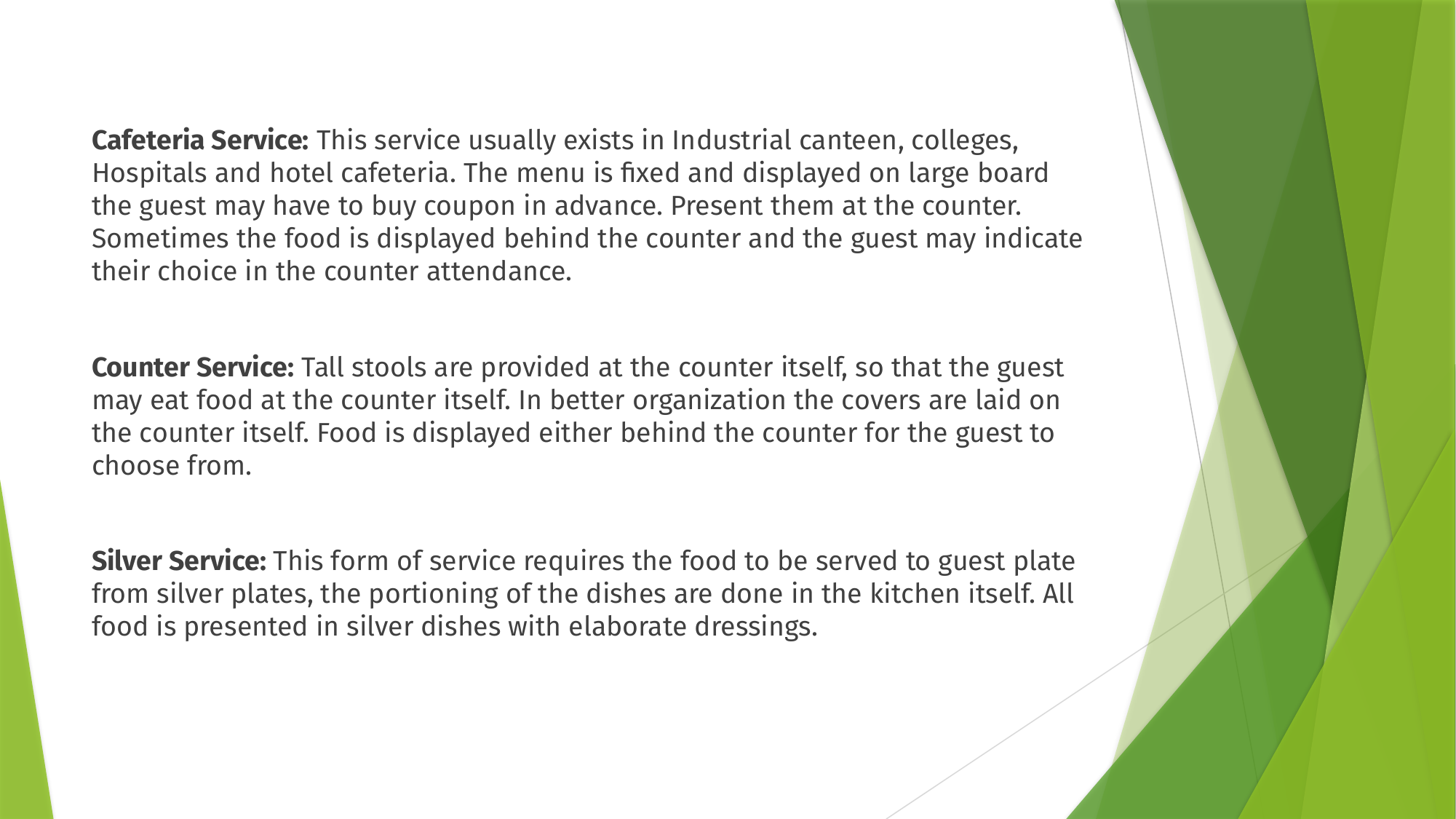

Cafeteria Service: This service usually exists in Industrial canteen, colleges, Hospitals and hotel cafeteria. The menu is fixed and displayed on large board the guest may have to buy coupon in advance. Present them at the counter. Sometimes the food is displayed behind the counter and the guest may indicate their choice in the counter attendance.

Counter Service: Tall stools are provided at the counter itself, so that the guest may eat food at the counter itself. In better organization the covers are laid on the counter itself. Food is displayed either behind the counter for the guest to choose from.

Silver Service: This form of service requires the food to be served to guest plate from silver plates, the portioning of the dishes are done in the kitchen itself. All food is presented in silver dishes with elaborate dressings.